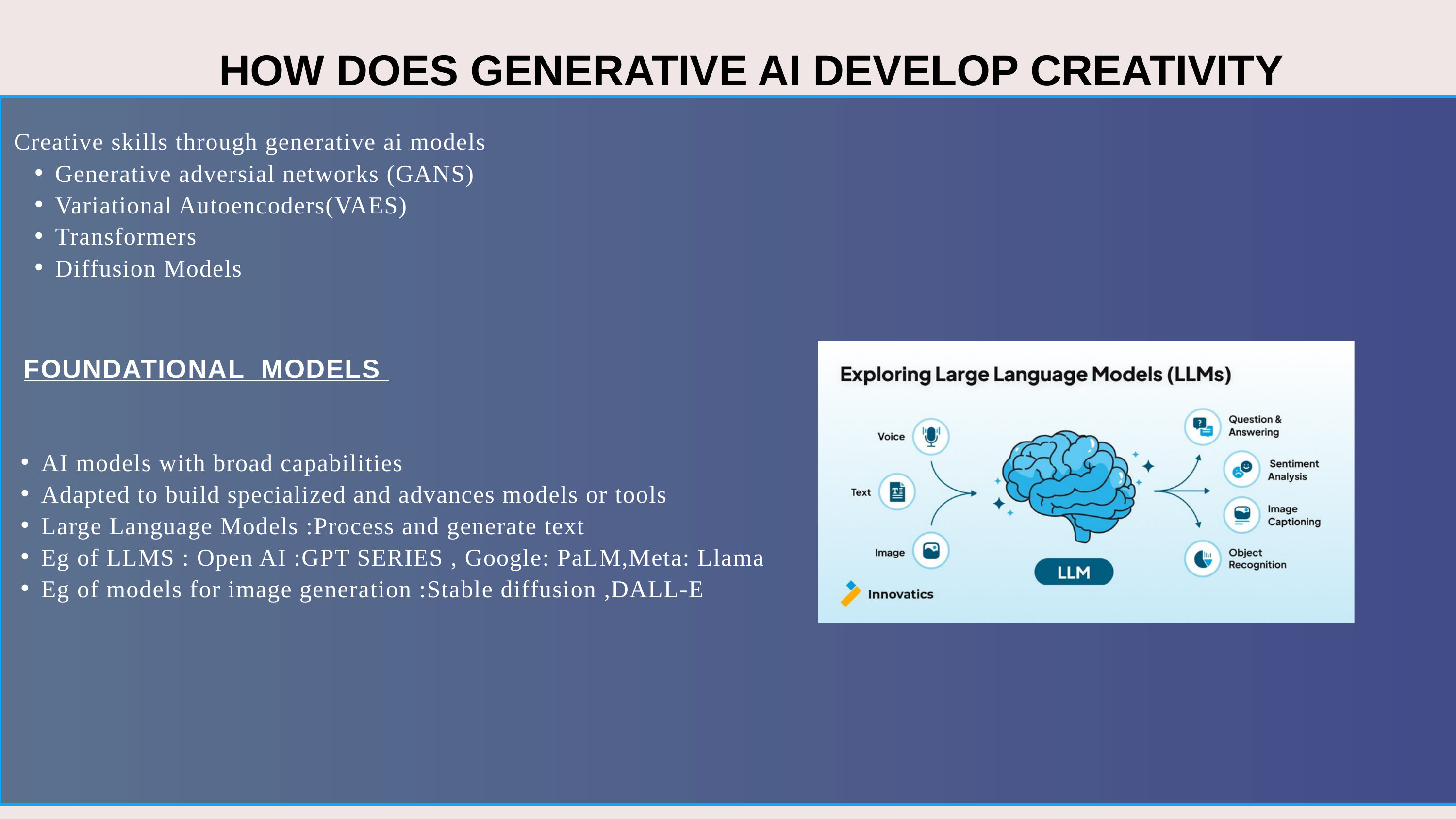

HOW DOES GENERATIVE AI DEVELOP CREATIVITY

Creative skills through generative ai models
Generative adversial networks (GANS)
Variational Autoencoders(VAES)
Transformers
Diffusion Models

FOUNDATIONAL  MODELS
AI models with broad capabilities
Adapted to build specialized and advances models or tools
Large Language Models :Process and generate text
Eg of LLMS : Open AI :GPT SERIES , Google: PaLM,Meta: Llama
Eg of models for image generation :Stable diffusion ,DALL-E